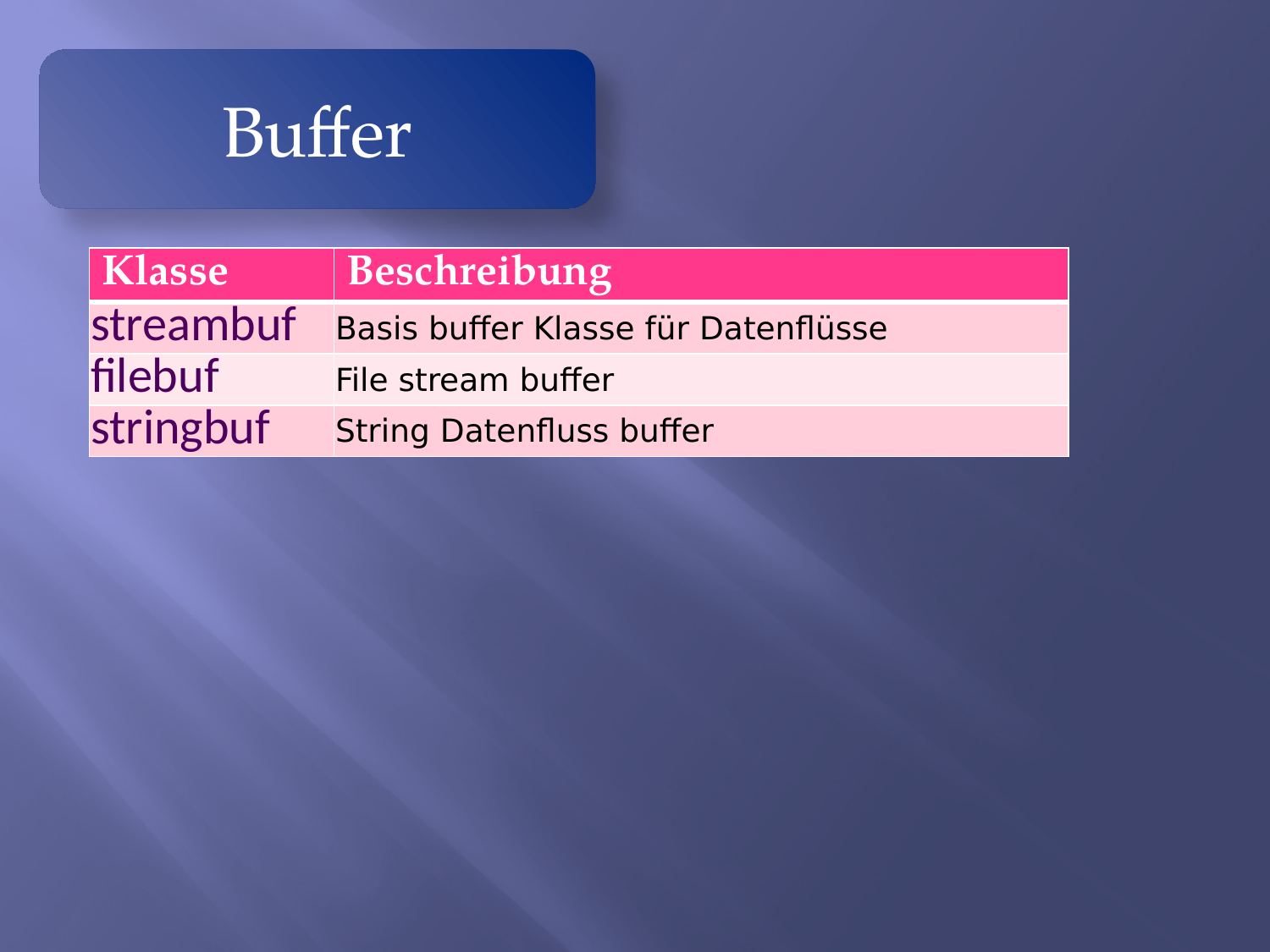

Buffer
| Klasse | Beschreibung |
| --- | --- |
| streambuf | Basis buffer Klasse für Datenflüsse |
| filebuf | File stream buffer |
| stringbuf | String Datenfluss buffer |